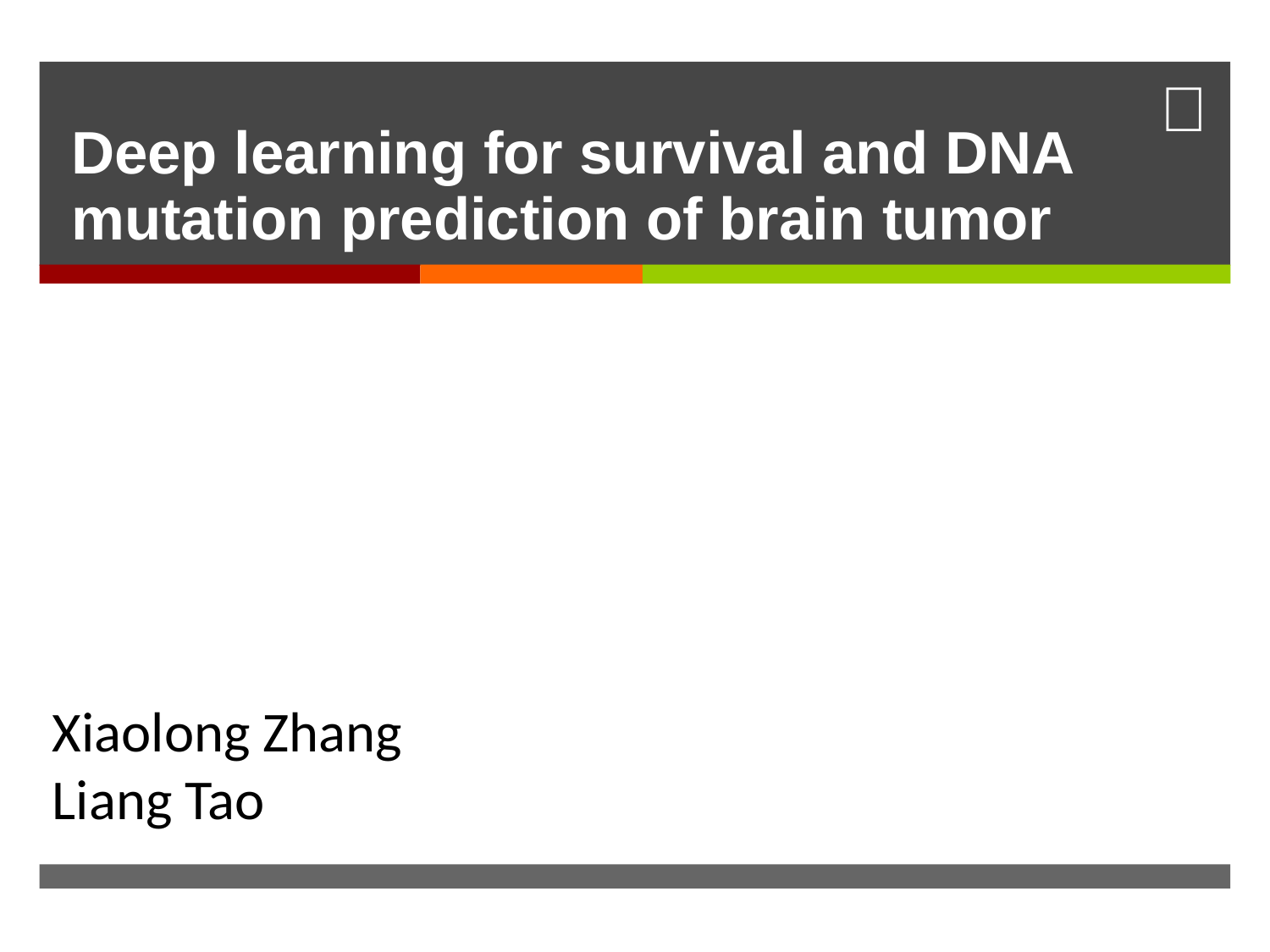

# Deep learning for survival and DNA mutation prediction of brain tumor
Xiaolong Zhang
Liang Tao